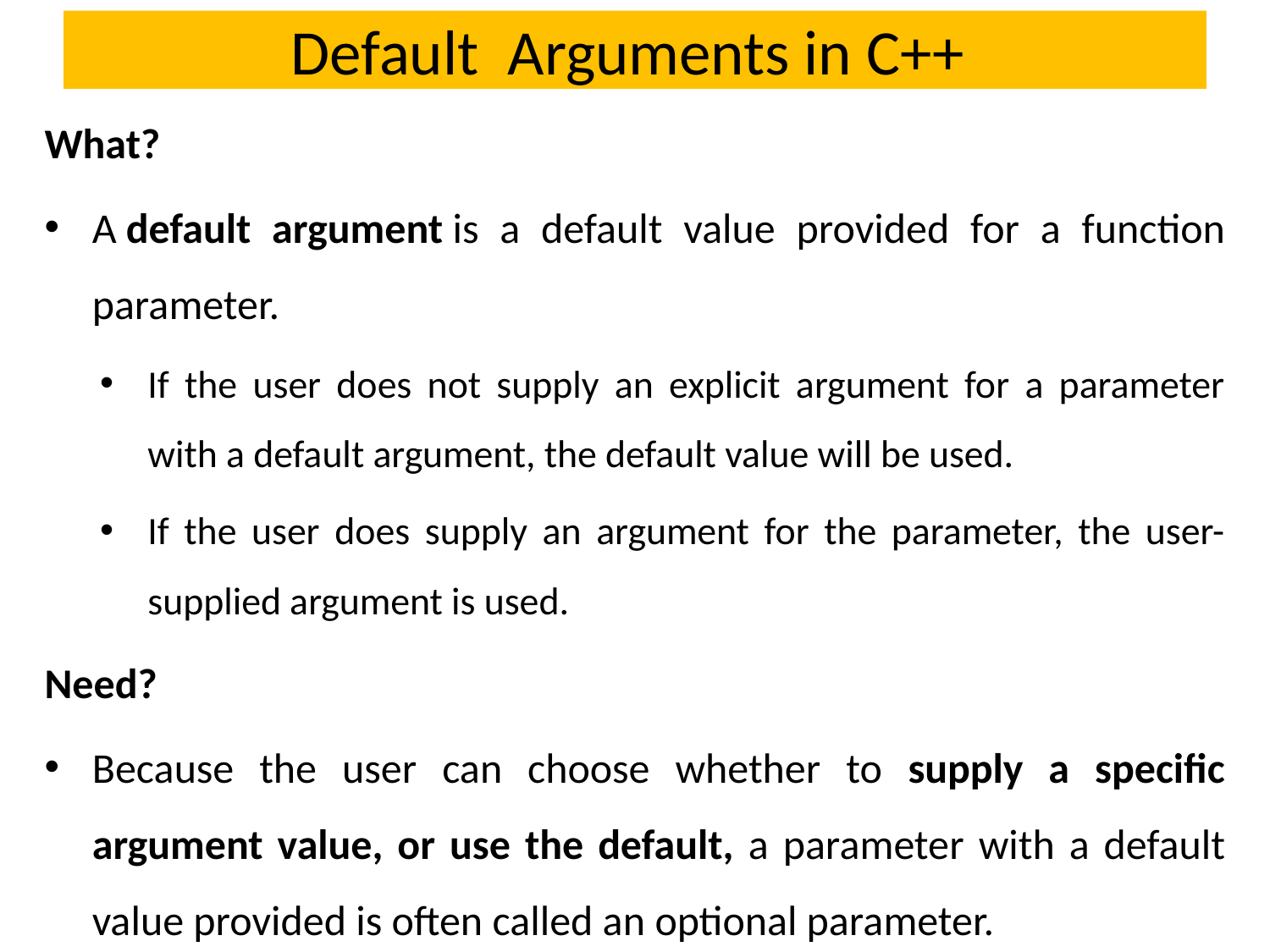

# Default  Arguments in C++
What?
A default argument is a default value provided for a function parameter.
If the user does not supply an explicit argument for a parameter with a default argument, the default value will be used.
If the user does supply an argument for the parameter, the user-supplied argument is used.
Need?
Because the user can choose whether to supply a specific argument value, or use the default, a parameter with a default value provided is often called an optional parameter.